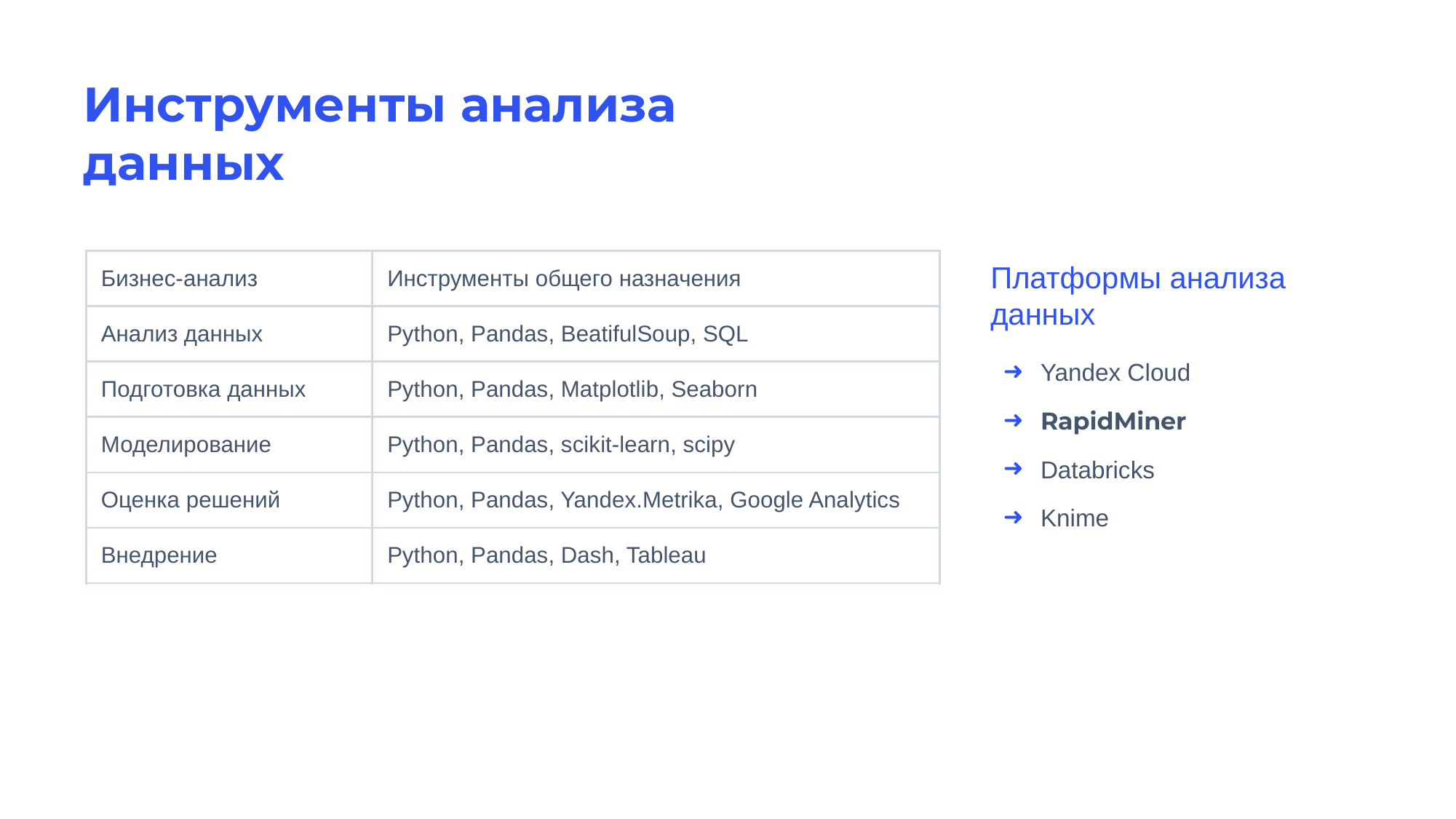

Инструменты анализа данных
Платформы анализа данных
| Бизнес-анализ | Инструменты общего назначения |
| --- | --- |
| Анализ данных | Python, Pandas, BeatifulSoup, SQL |
| Подготовка данных | Python, Pandas, Matplotlib, Seaborn |
| Моделирование | Python, Pandas, scikit-learn, scipy |
| Оценка решений | Python, Pandas, Yandex.Metrika, Google Analytics |
| Внедрение | Python, Pandas, Dash, Tableau |
Yandex Cloud
RapidMiner
Databricks
Knime